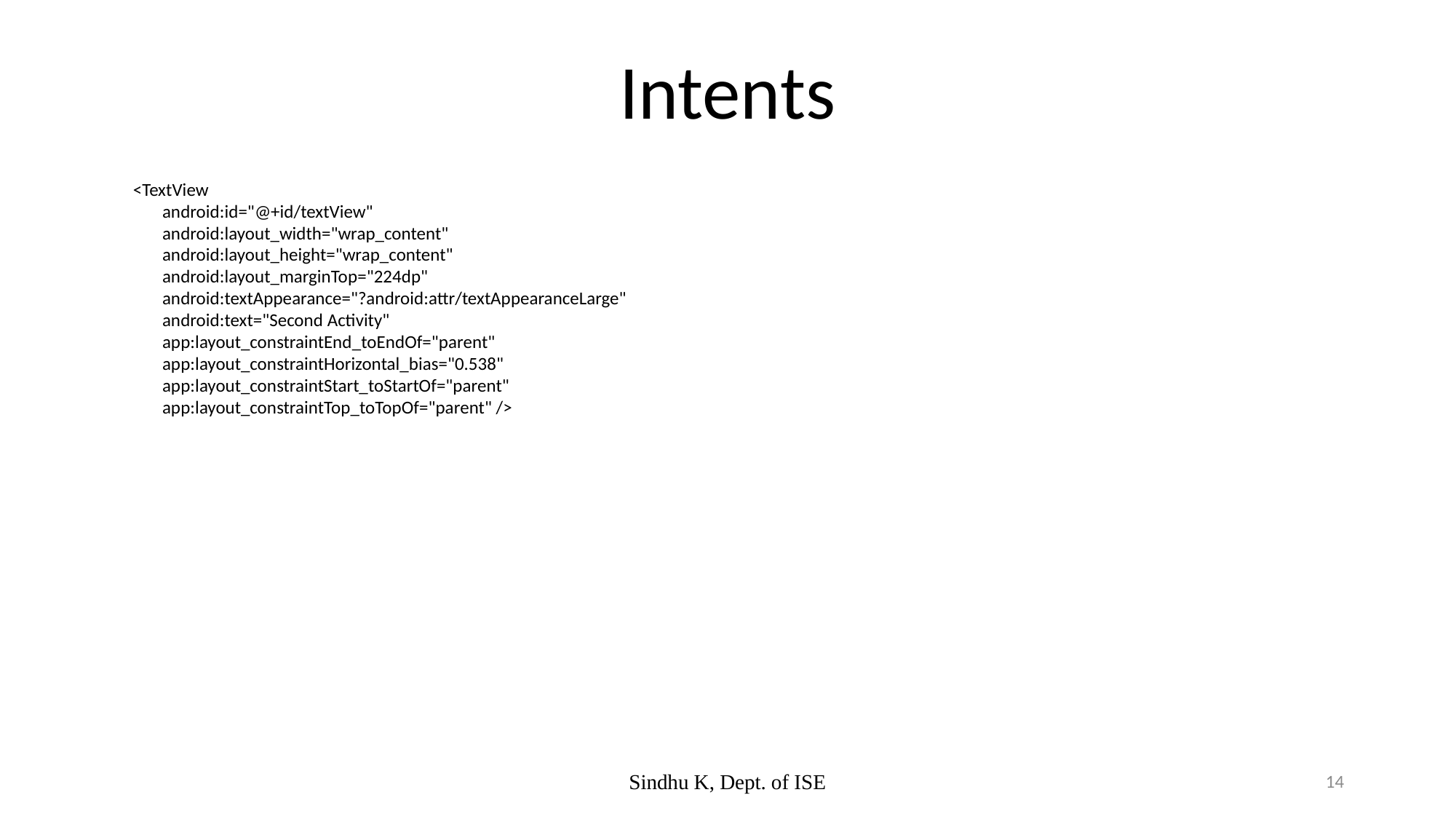

# Intents

 <TextView
        android:id="@+id/textView"
        android:layout_width="wrap_content"
        android:layout_height="wrap_content"
        android:layout_marginTop="224dp"
        android:textAppearance="?android:attr/textAppearanceLarge"
        android:text="Second Activity"
        app:layout_constraintEnd_toEndOf="parent"
        app:layout_constraintHorizontal_bias="0.538"
        app:layout_constraintStart_toStartOf="parent"
        app:layout_constraintTop_toTopOf="parent" />
Sindhu K, Dept. of ISE
14